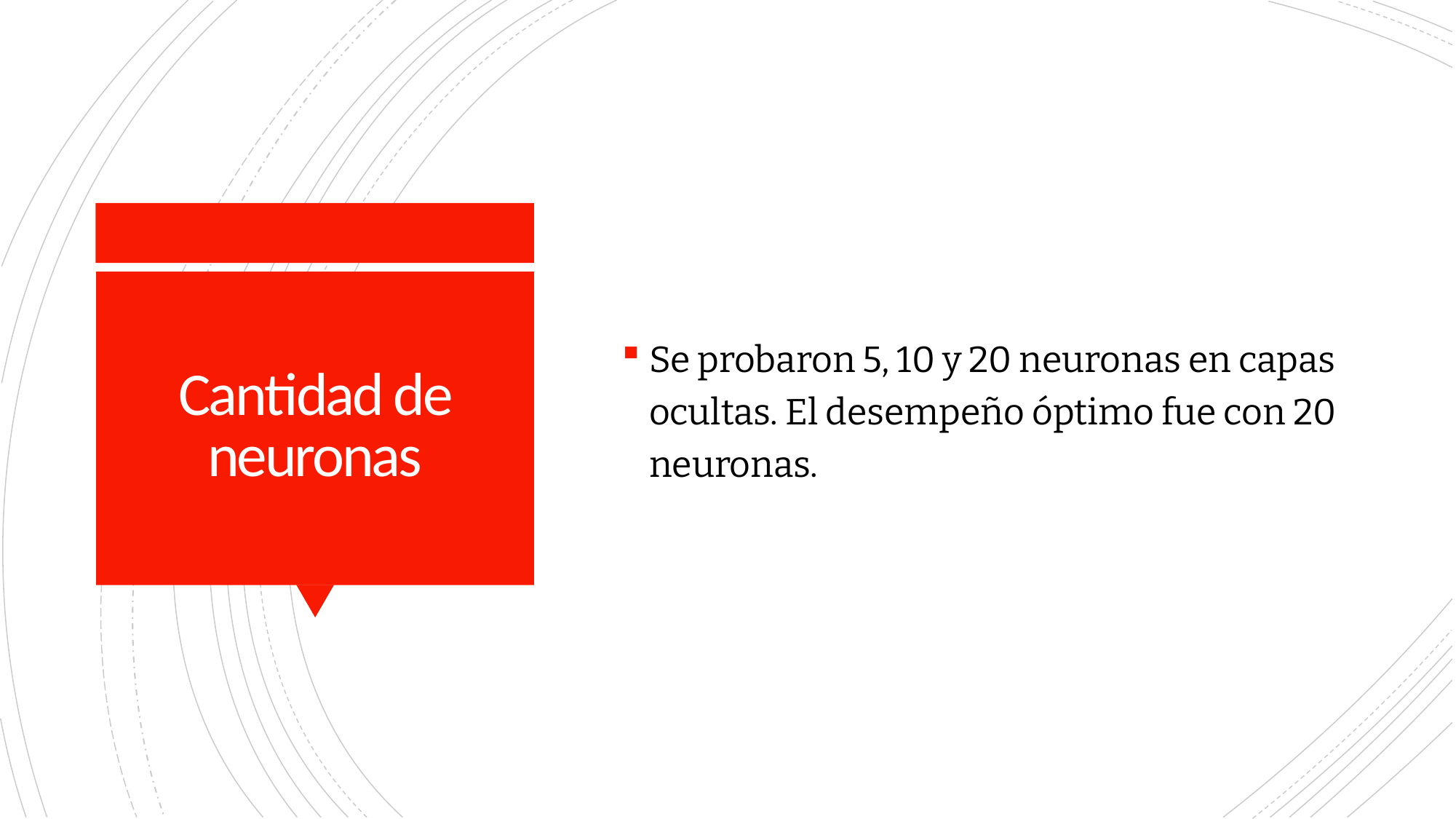

Se probaron 5, 10 y 20 neuronas en capas ocultas. El desempeño óptimo fue con 20 neuronas.

# Cantidad de neuronas